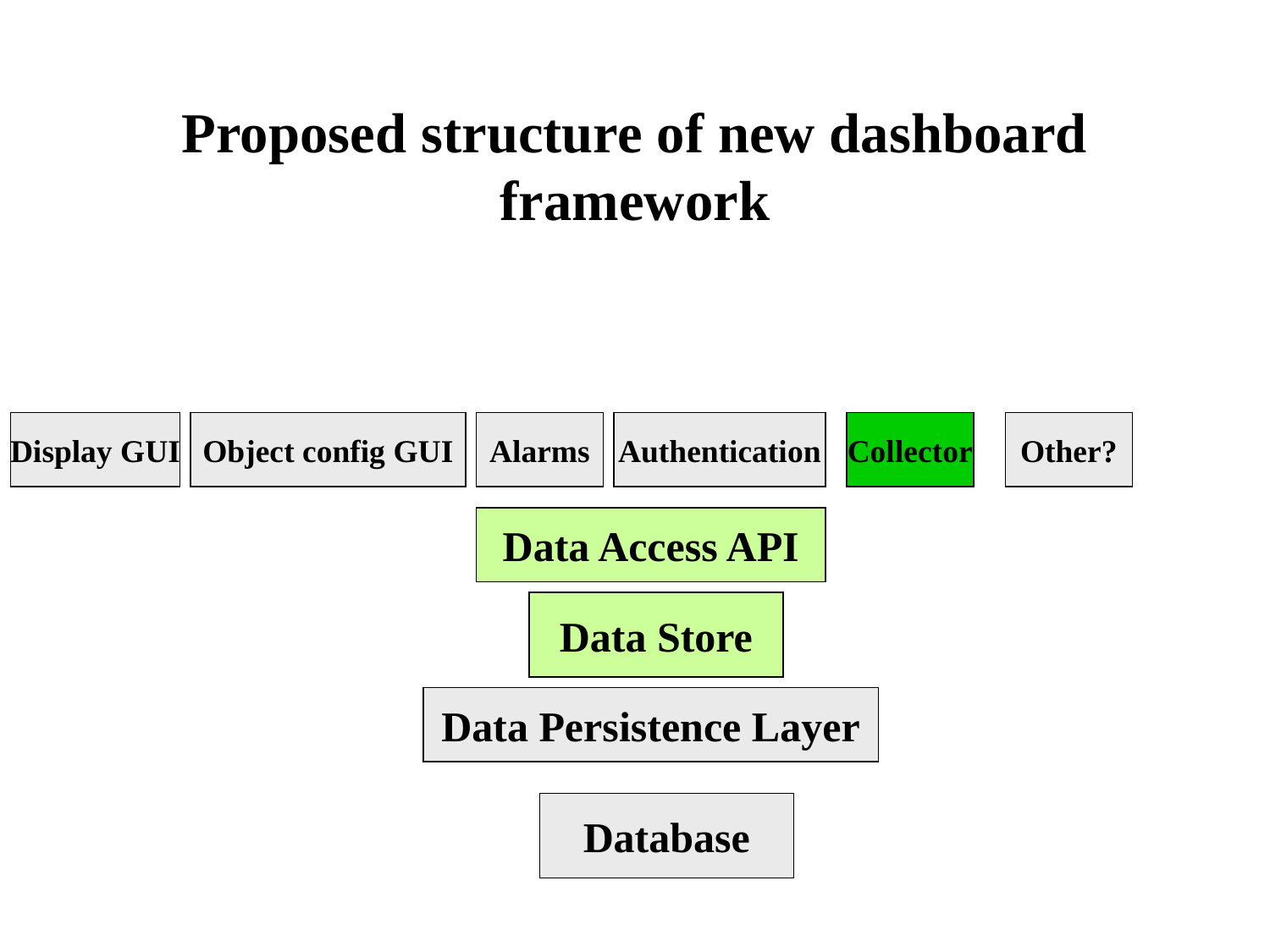

# Proposed structure of new dashboard framework
Display GUI
Object config GUI
Alarms
Authentication
Collector
Other?
Data Access API
Data Store
Data Persistence Layer
Database